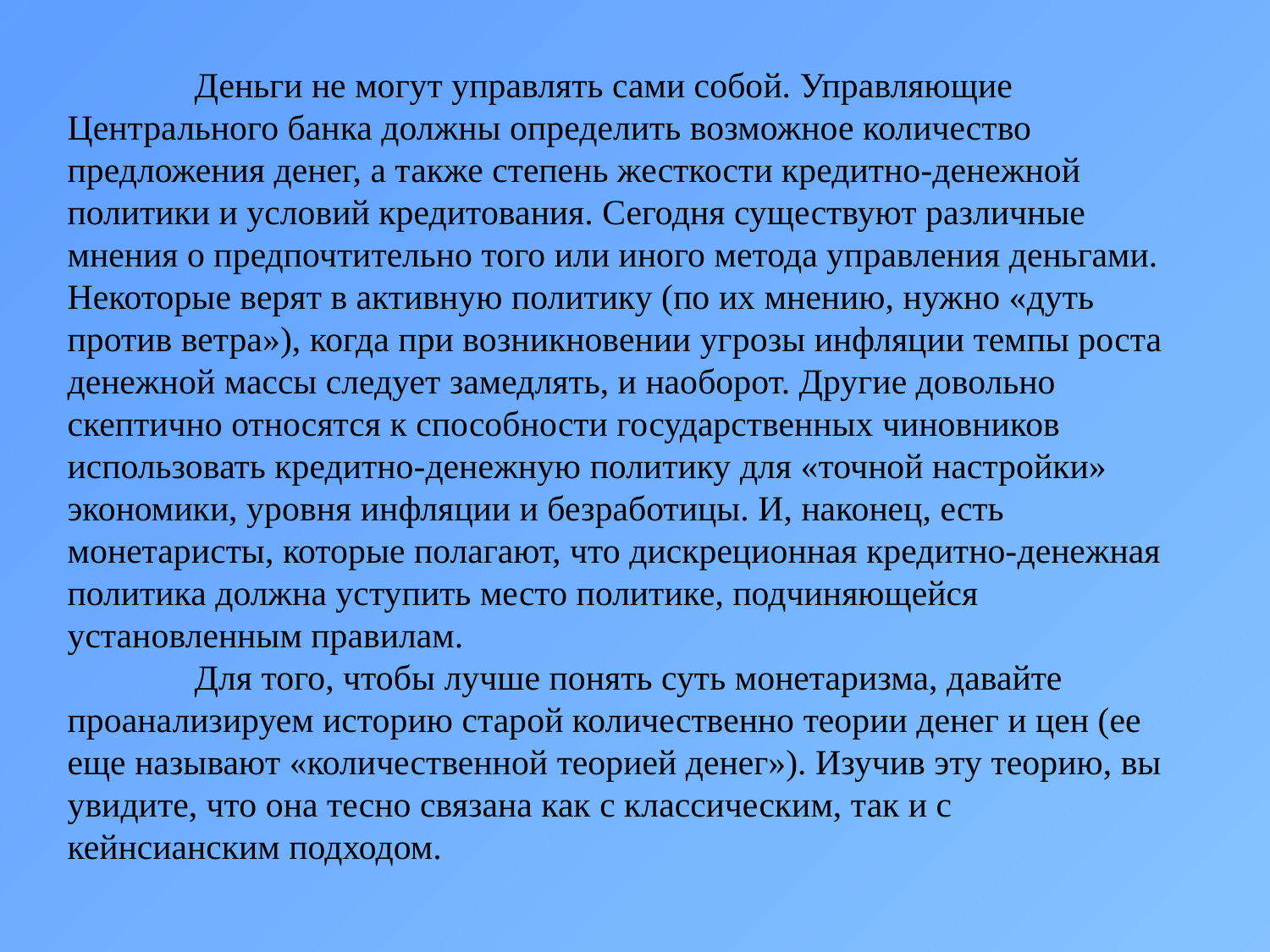

Деньги не могут управлять сами собой. Управляющие Центрального банка должны определить возможное количество предложения денег, а также степень жесткости кредитно-денежной политики и условий кредитования. Сегодня существуют различные мнения о предпочтительно того или иного метода управления деньгами. Некоторые верят в активную политику (по их мнению, нужно «дуть против ветра»), когда при возникновении угрозы инфляции темпы роста денежной массы следует замедлять, и наоборот. Другие довольно скептично относятся к способности государственных чиновников использовать кредитно-денежную политику для «точной настройки» экономики, уровня инфляции и безработицы. И, наконец, есть монетаристы, которые полагают, что дискреционная кредитно-денежная политика должна уступить место политике, подчиняющейся установленным правилам.
	Для того, чтобы лучше понять суть монетаризма, давайте проанализируем историю старой количественно теории денег и цен (ее еще называют «количественной теорией денег»). Изучив эту теорию, вы увидите, что она тесно связана как с классическим, так и с кейнсианским подходом.